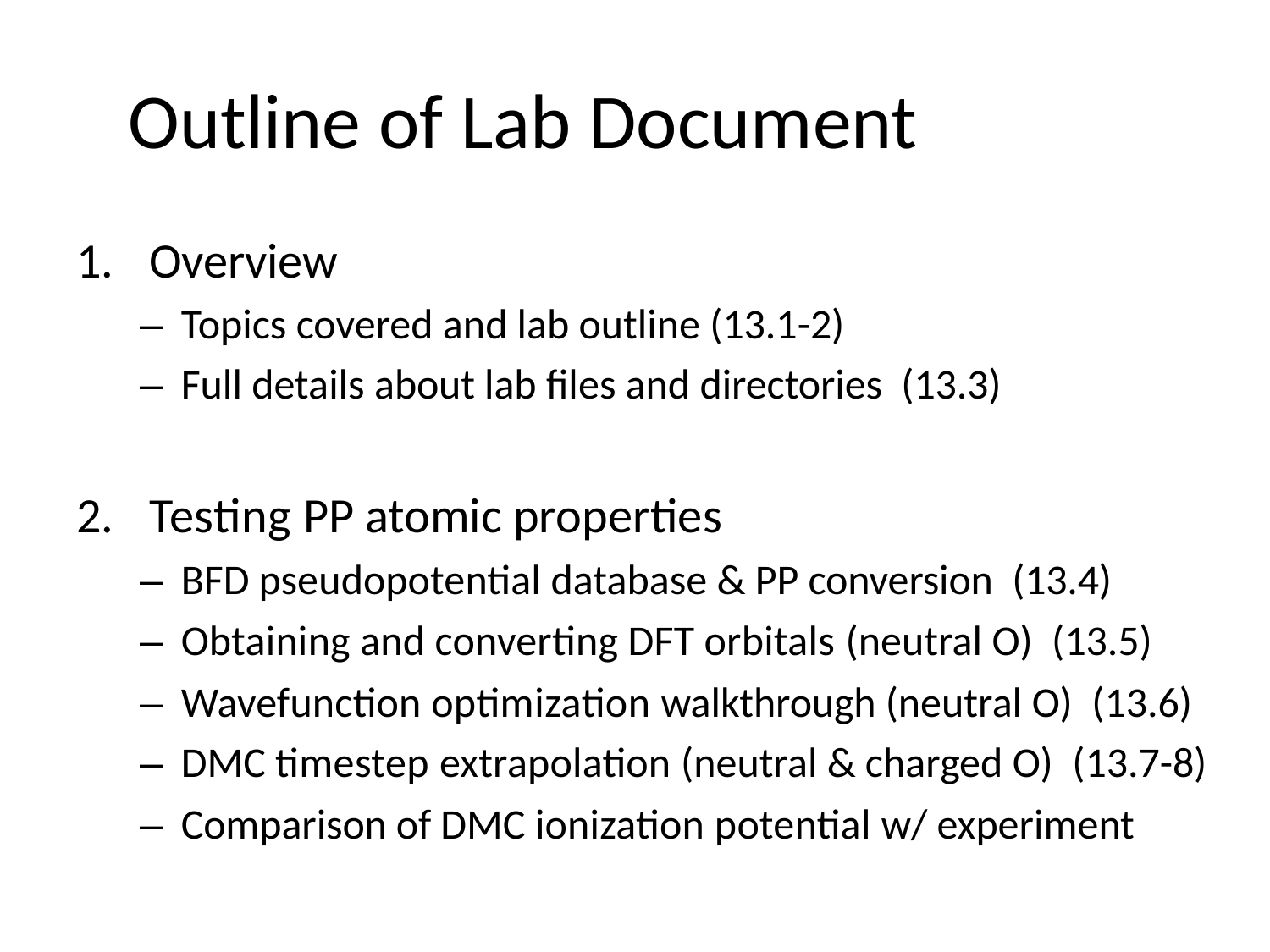

# Outline of Lab Document
1. 	Overview
–  Topics covered and lab outline (13.1-2)
–  Full details about lab ﬁles and directories  (13.3)

2. 	Testing PP atomic properties
–  BFD pseudopotential database & PP conversion  (13.4)
–  Obtaining and converting DFT orbitals (neutral O)  (13.5)
–  Wavefunction optimization walkthrough (neutral O)  (13.6)
–  DMC timestep extrapolation (neutral & charged O)  (13.7-8)
–  Comparison of DMC ionization potential w/ experiment